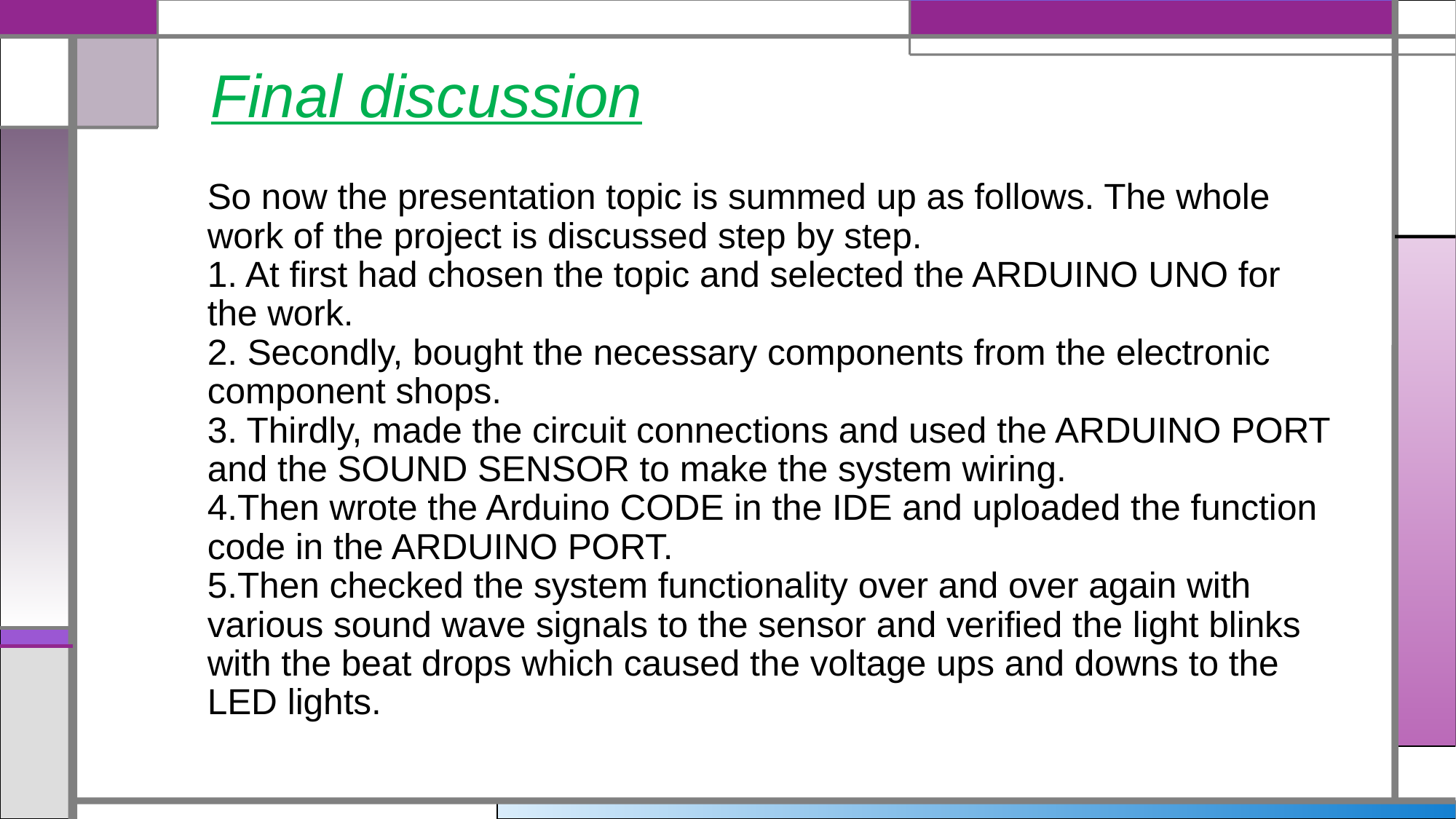

# Final discussion
So now the presentation topic is summed up as follows. The whole work of the project is discussed step by step.
1. At first had chosen the topic and selected the ARDUINO UNO for the work.
2. Secondly, bought the necessary components from the electronic component shops.
3. Thirdly, made the circuit connections and used the ARDUINO PORT and the SOUND SENSOR to make the system wiring.
4.Then wrote the Arduino CODE in the IDE and uploaded the function code in the ARDUINO PORT.
5.Then checked the system functionality over and over again with various sound wave signals to the sensor and verified the light blinks with the beat drops which caused the voltage ups and downs to the LED lights.